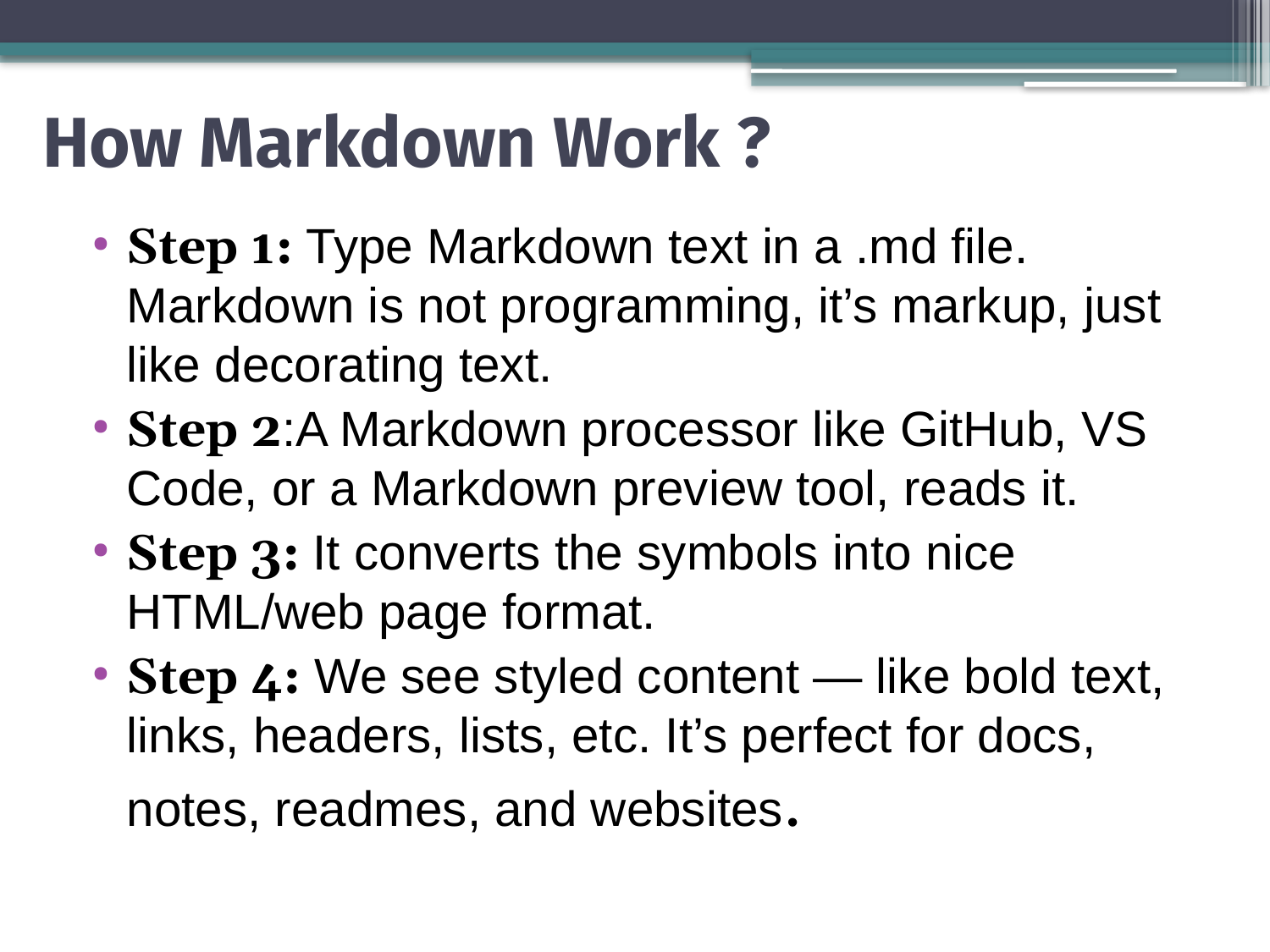

# How Markdown Work ?
Step 1: Type Markdown text in a .md file. Markdown is not programming, it’s markup, just like decorating text.
Step 2:A Markdown processor like GitHub, VS Code, or a Markdown preview tool, reads it.
Step 3: It converts the symbols into nice HTML/web page format.
Step 4: We see styled content — like bold text, links, headers, lists, etc. It’s perfect for docs, notes, readmes, and websites.